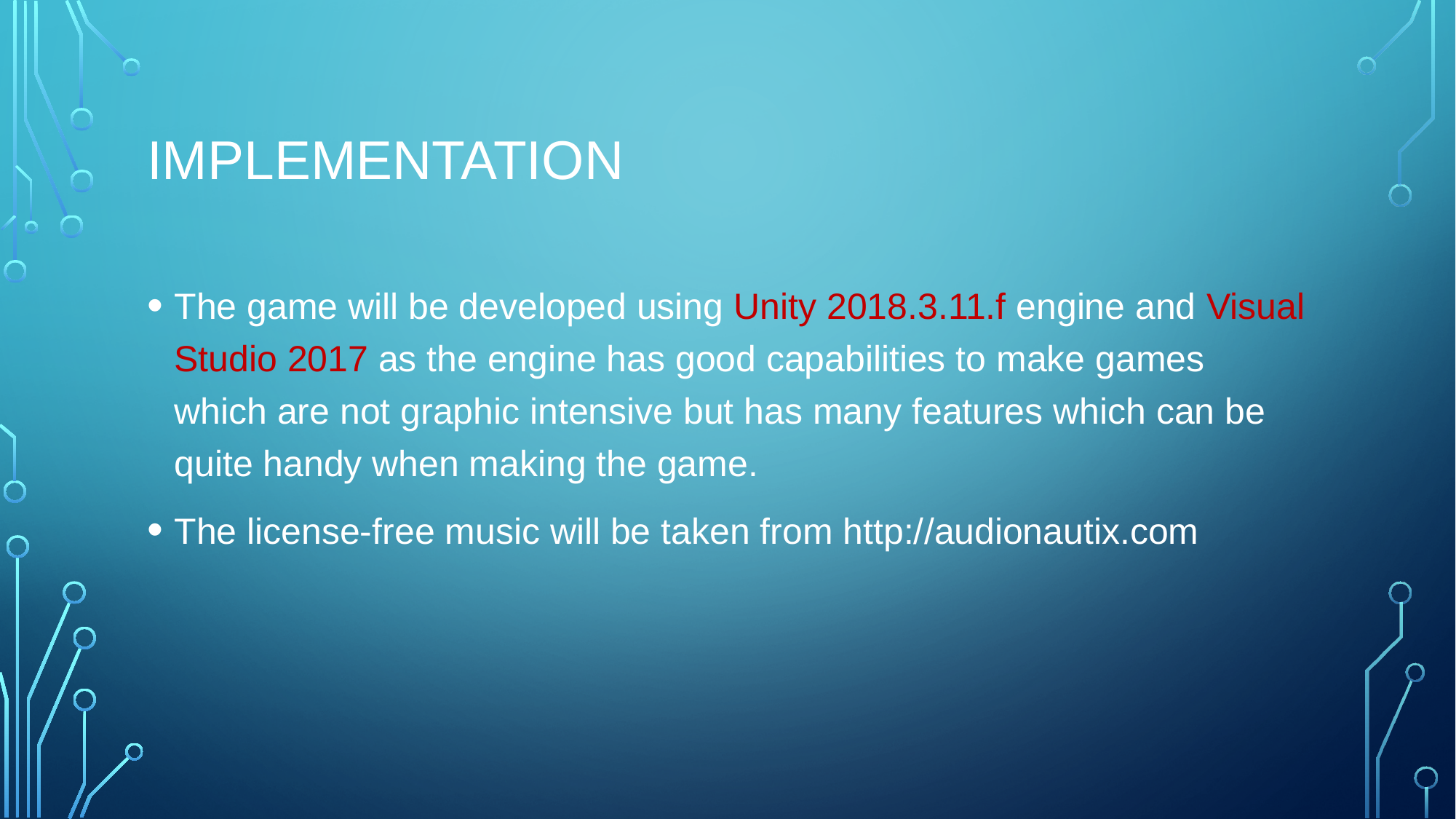

# Implementation
The game will be developed using Unity 2018.3.11.f engine and Visual Studio 2017 as the engine has good capabilities to make games which are not graphic intensive but has many features which can be quite handy when making the game.
The license-free music will be taken from http://audionautix.com